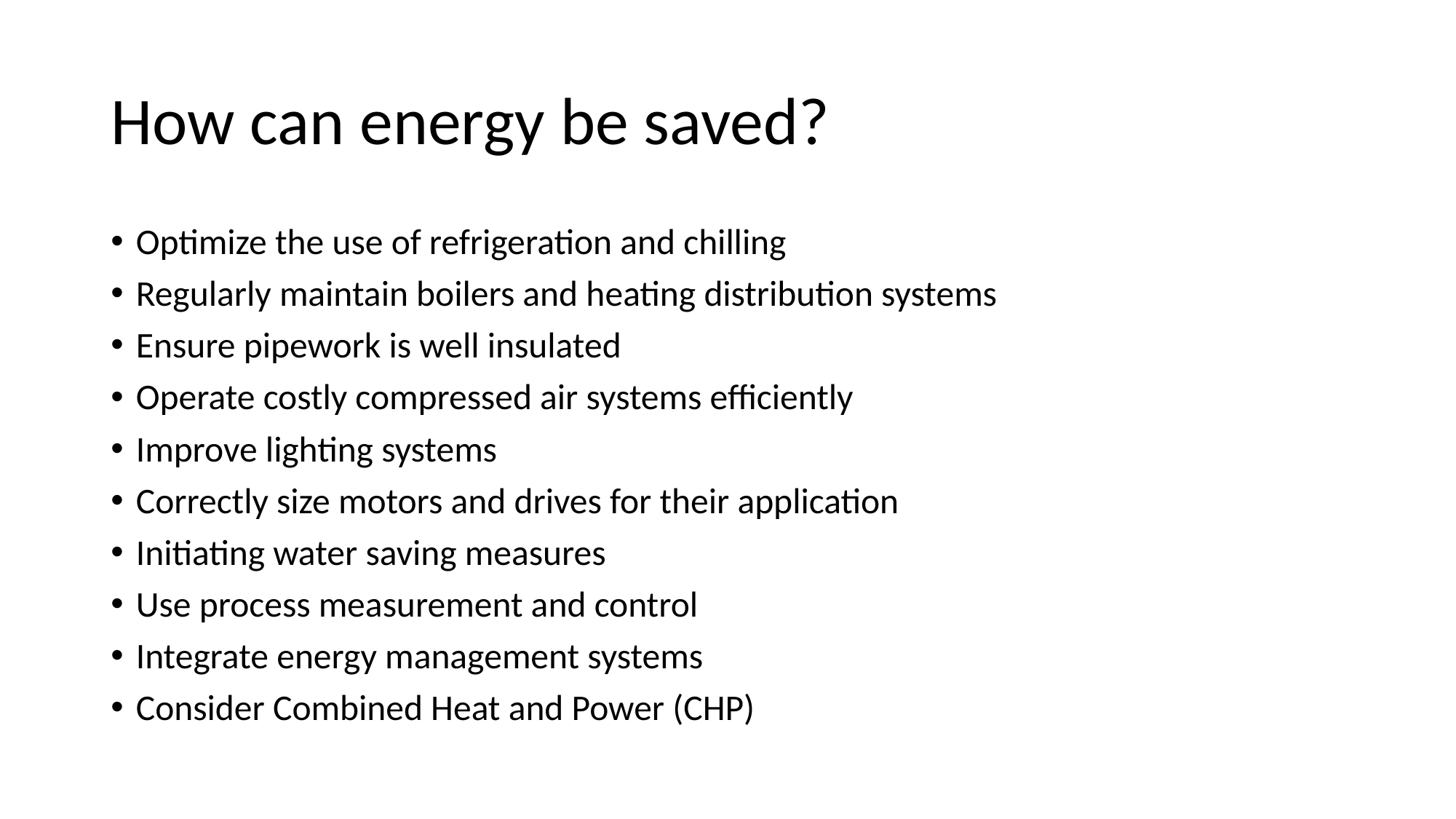

# How can energy be saved?
Optimize the use of refrigeration and chilling
Regularly maintain boilers and heating distribution systems
Ensure pipework is well insulated
Operate costly compressed air systems efficiently
Improve lighting systems
Correctly size motors and drives for their application
Initiating water saving measures
Use process measurement and control
Integrate energy management systems
Consider Combined Heat and Power (CHP)